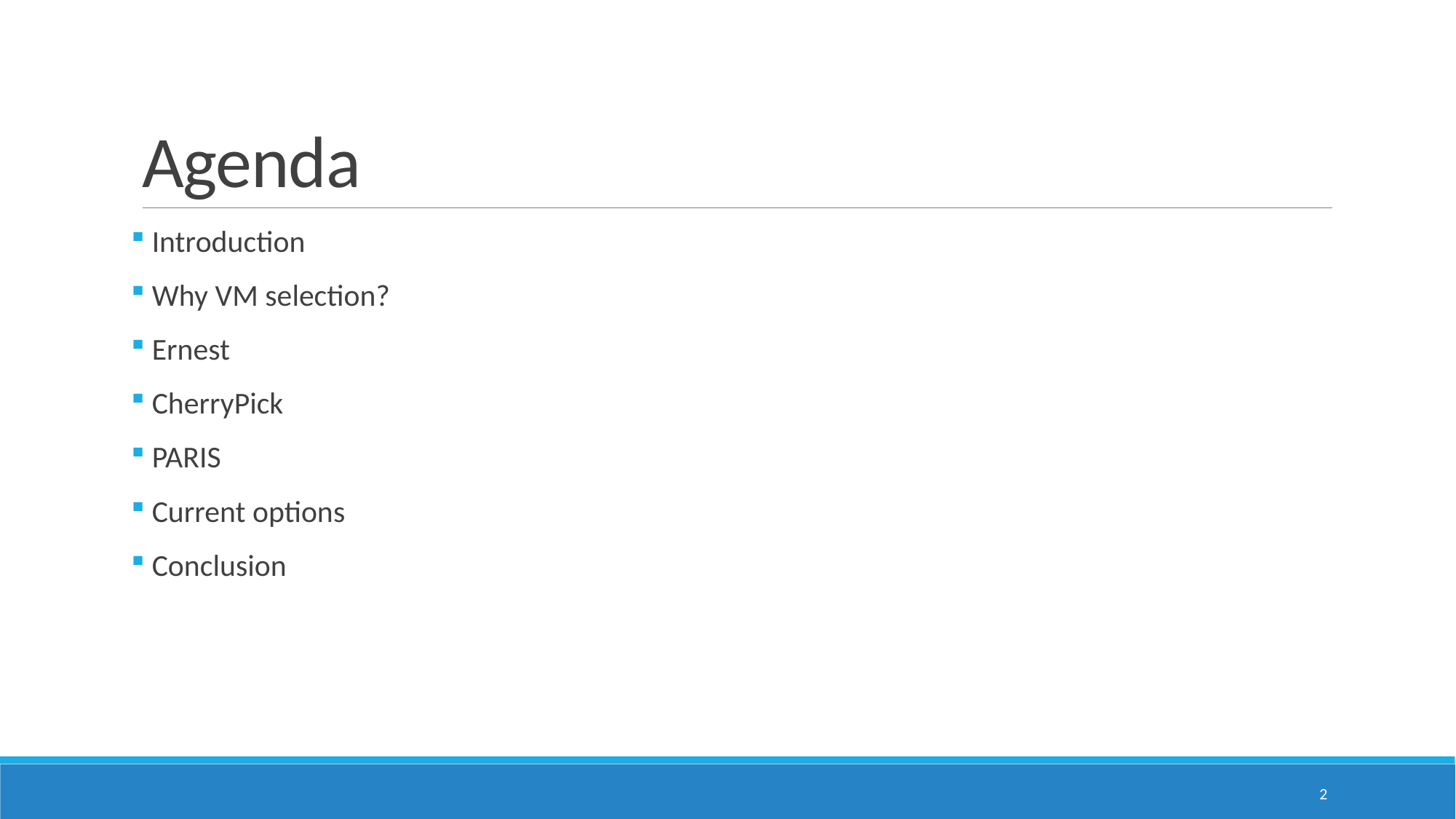

# Agenda
 Introduction
 Why VM selection?
 Ernest
 CherryPick
 PARIS
 Current options
 Conclusion
2